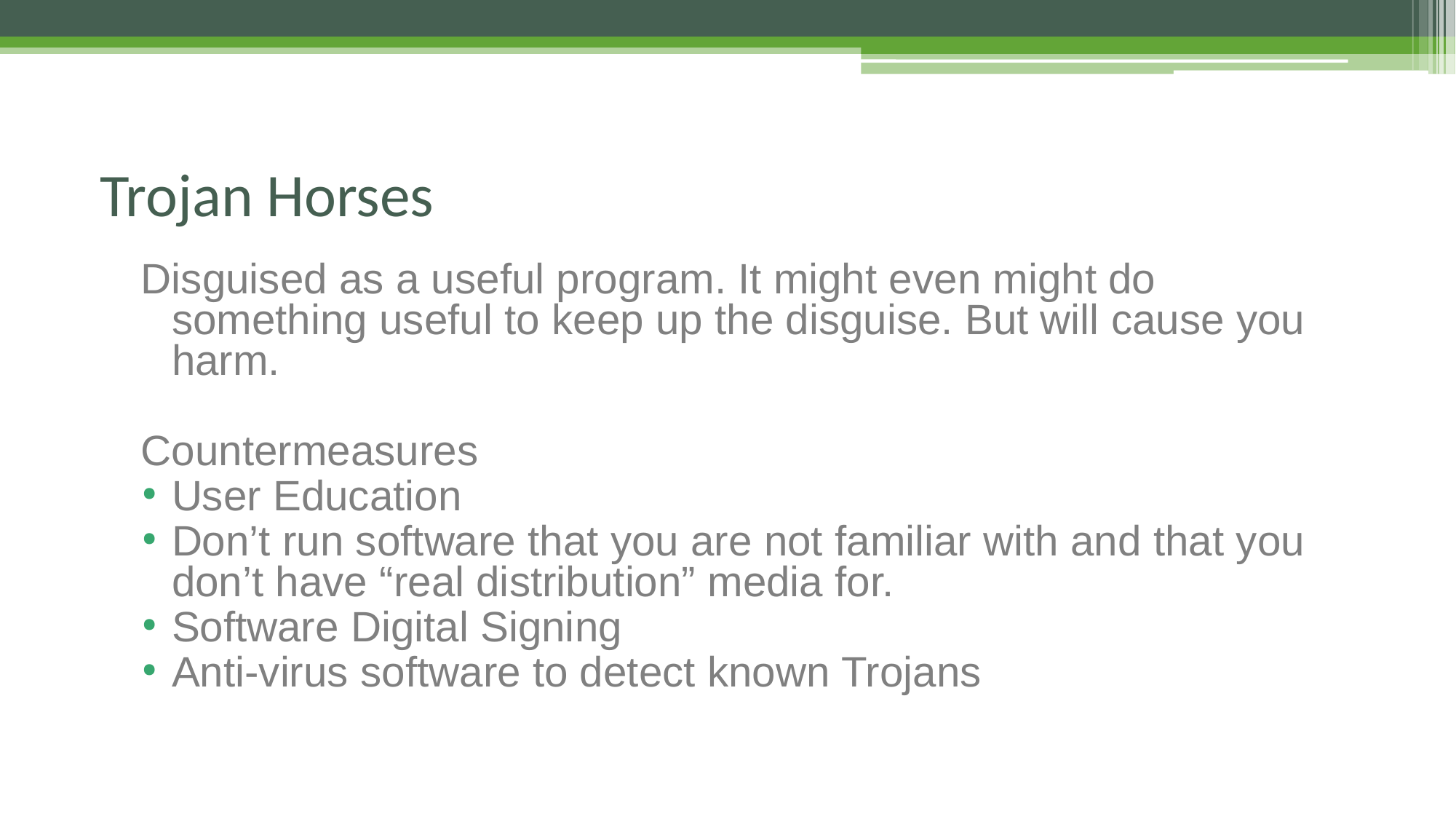

# Trojan Horses
Disguised as a useful program. It might even might do something useful to keep up the disguise. But will cause you harm.

Countermeasures
User Education
Don’t run software that you are not familiar with and that you don’t have “real distribution” media for.
Software Digital Signing
Anti-virus software to detect known Trojans